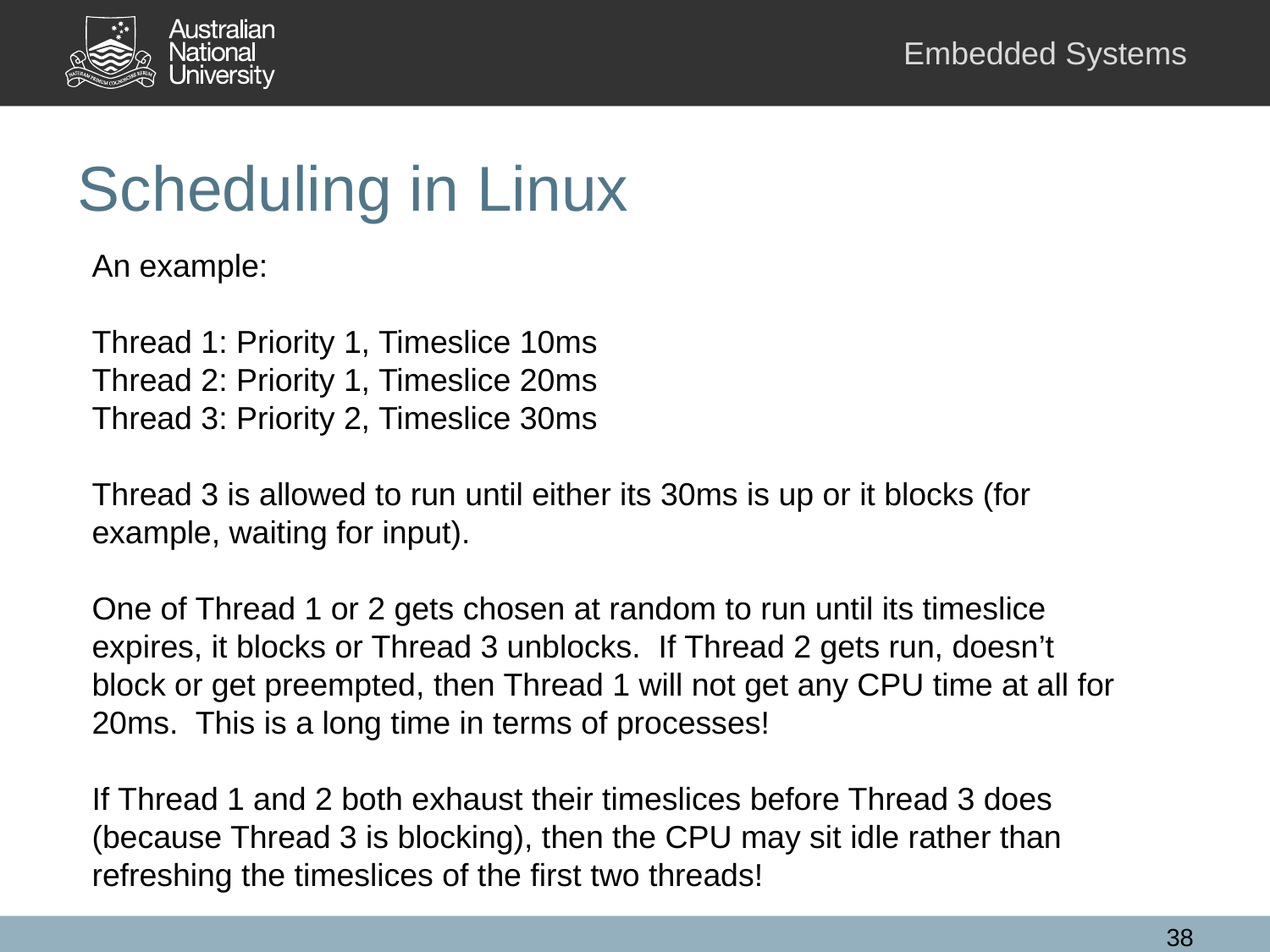

# Scheduling in Linux
An example:

Thread 1: Priority 1, Timeslice 10ms
Thread 2: Priority 1, Timeslice 20ms
Thread 3: Priority 2, Timeslice 30ms

Thread 3 is allowed to run until either its 30ms is up or it blocks (for example, waiting for input).

One of Thread 1 or 2 gets chosen at random to run until its timeslice expires, it blocks or Thread 3 unblocks.  If Thread 2 gets run, doesn’t block or get preempted, then Thread 1 will not get any CPU time at all for 20ms.  This is a long time in terms of processes!

If Thread 1 and 2 both exhaust their timeslices before Thread 3 does (because Thread 3 is blocking), then the CPU may sit idle rather than refreshing the timeslices of the first two threads!
38